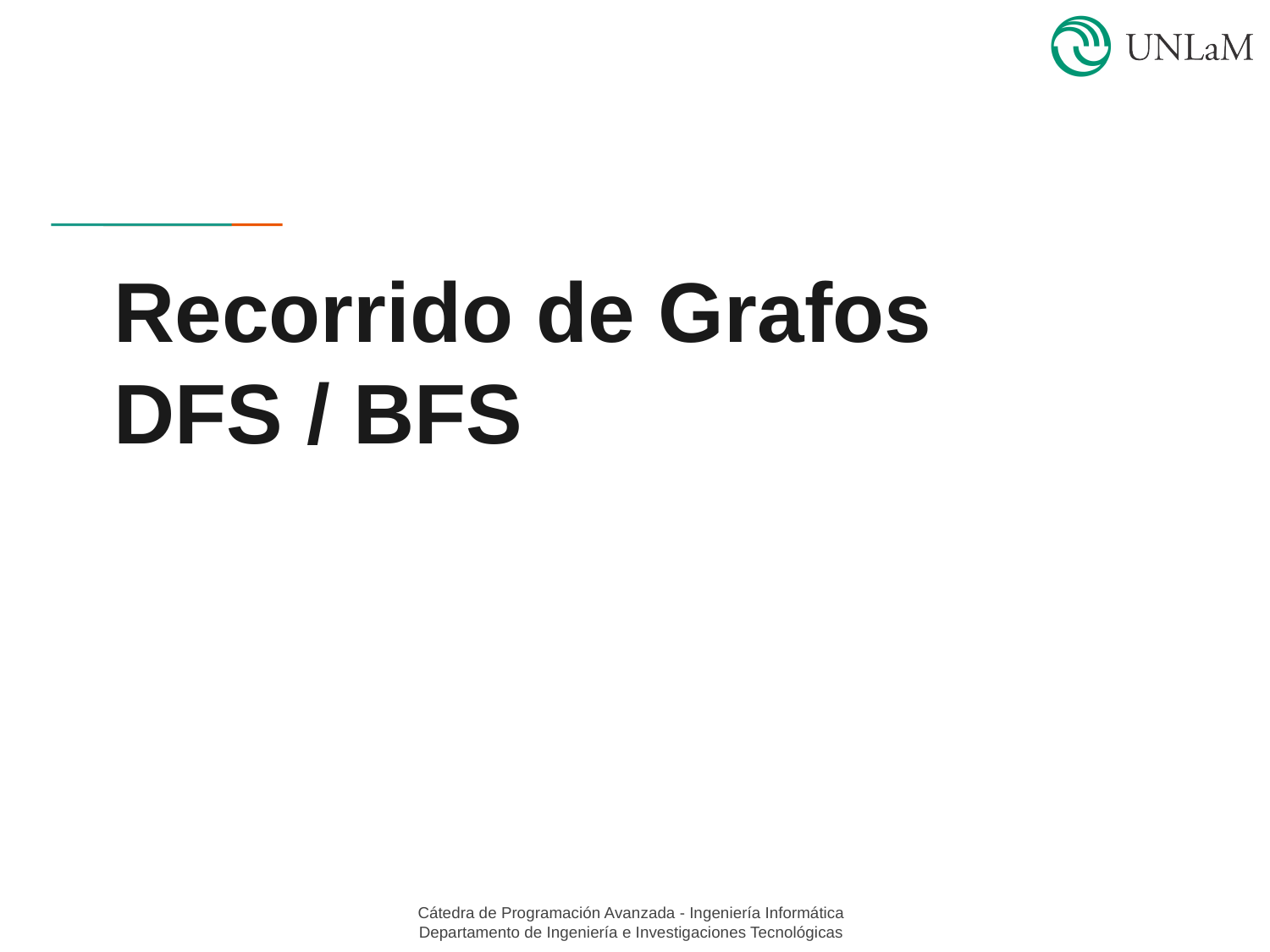

# Recorrido de Grafos
DFS / BFS